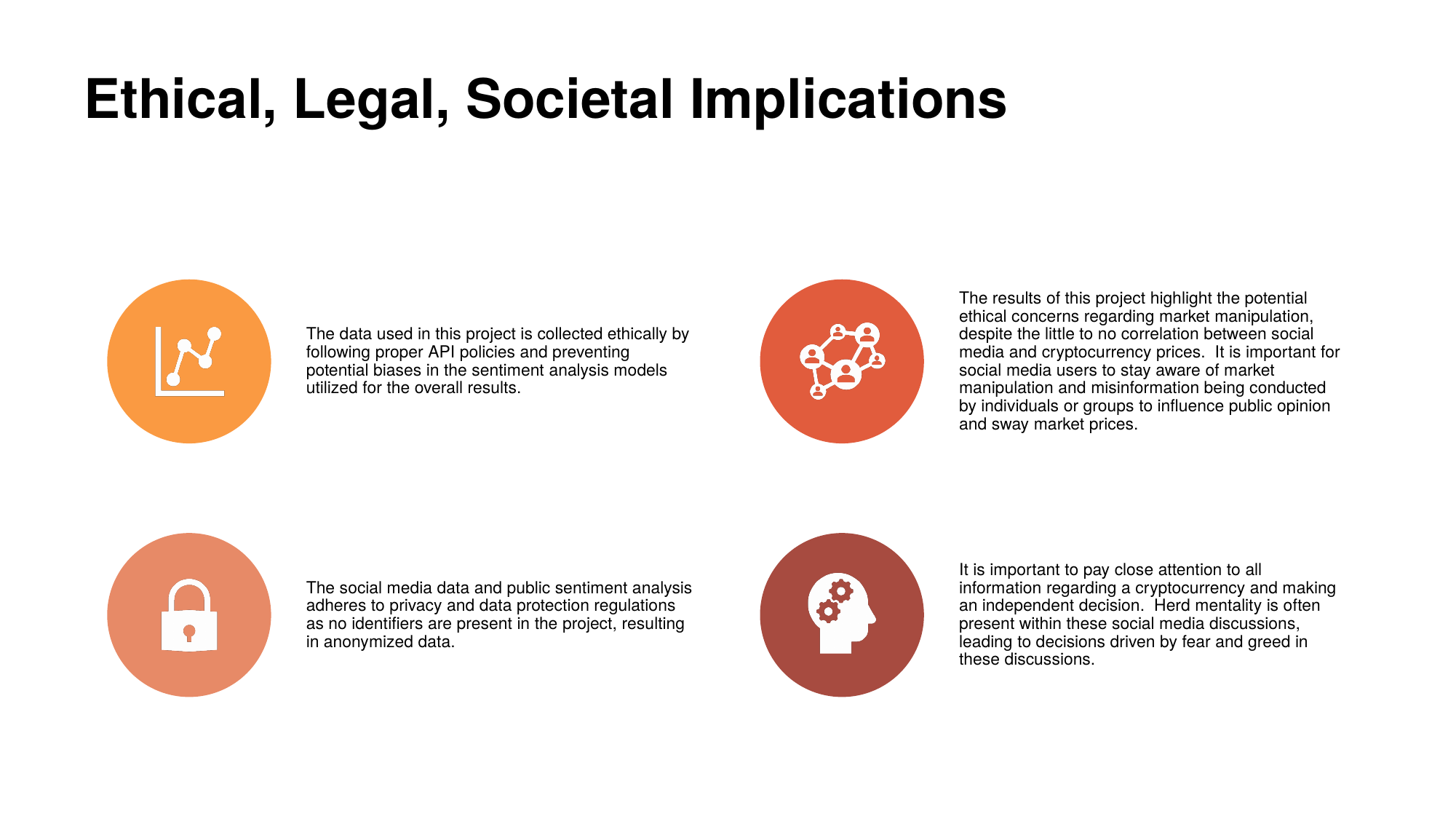

# Ethical, Legal, Societal Implications
The data used in this project is collected ethically by following proper API policies and preventing potential biases in the sentiment analysis models utilized for the overall results.
The results of this project highlight the potential ethical concerns regarding market manipulation, despite the little to no correlation between social media and cryptocurrency prices.  It is important for social media users to stay aware of market manipulation and misinformation being conducted by individuals or groups to influence public opinion and sway market prices.
The social media data and public sentiment analysis adheres to privacy and data protection regulations as no identifiers are present in the project, resulting in anonymized data.
It is important to pay close attention to all information regarding a cryptocurrency and making an independent decision.  Herd mentality is often present within these social media discussions, leading to decisions driven by fear and greed in these discussions.